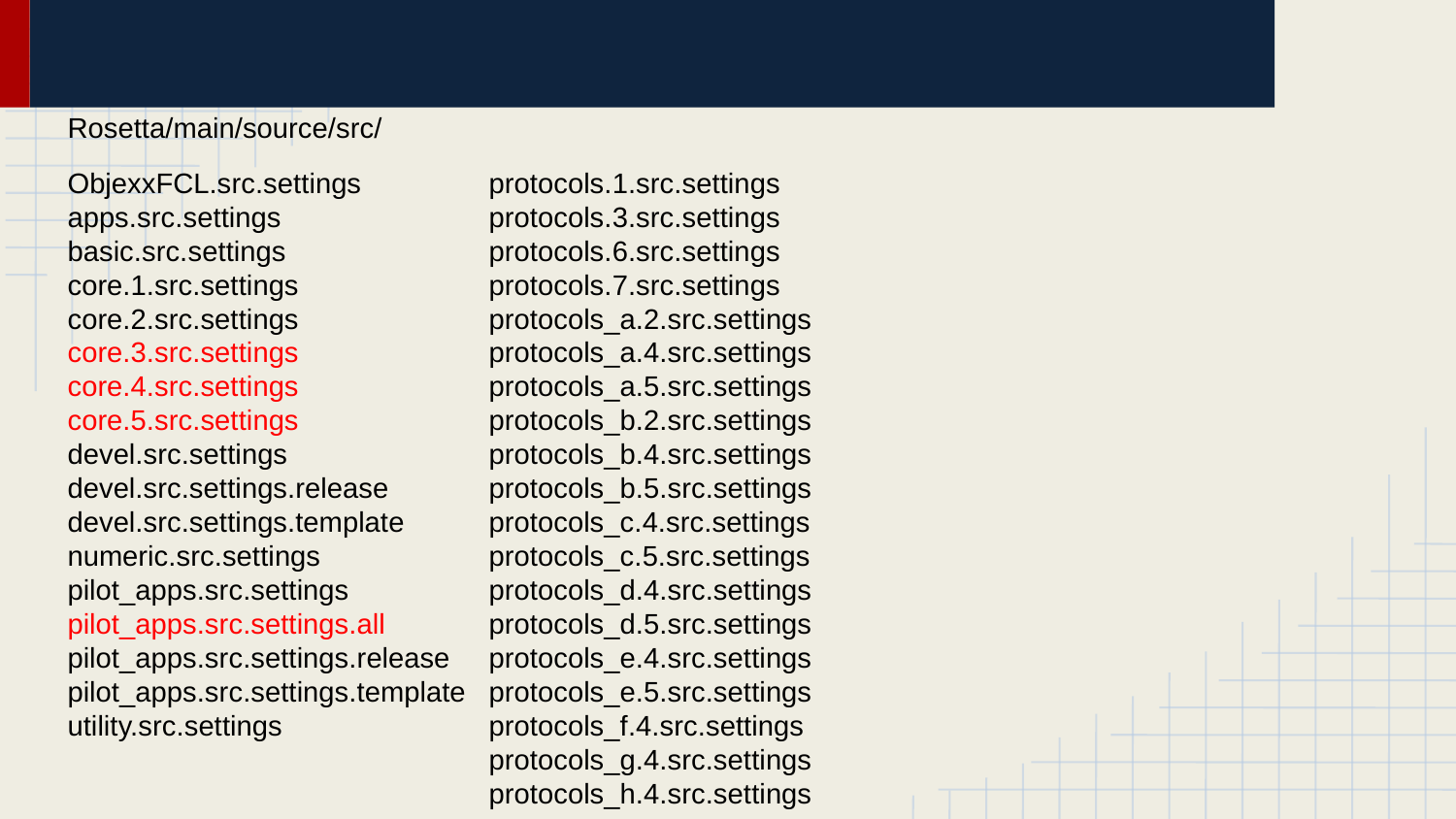

#
Rosetta/main/source/src/
ObjexxFCL.src.settings
apps.src.settings
basic.src.settings
core.1.src.settings
core.2.src.settings
core.3.src.settings
core.4.src.settings
core.5.src.settings
devel.src.settings
devel.src.settings.release
devel.src.settings.template
numeric.src.settings
pilot_apps.src.settings
pilot_apps.src.settings.all
pilot_apps.src.settings.release
pilot_apps.src.settings.template
utility.src.settings
protocols.1.src.settings
protocols.3.src.settings
protocols.6.src.settings
protocols.7.src.settings
protocols_a.2.src.settings
protocols_a.4.src.settings
protocols_a.5.src.settings
protocols_b.2.src.settings
protocols_b.4.src.settings
protocols_b.5.src.settings
protocols_c.4.src.settings
protocols_c.5.src.settings
protocols_d.4.src.settings
protocols_d.5.src.settings
protocols_e.4.src.settings
protocols_e.5.src.settings
protocols_f.4.src.settings
protocols_g.4.src.settings
protocols_h.4.src.settings